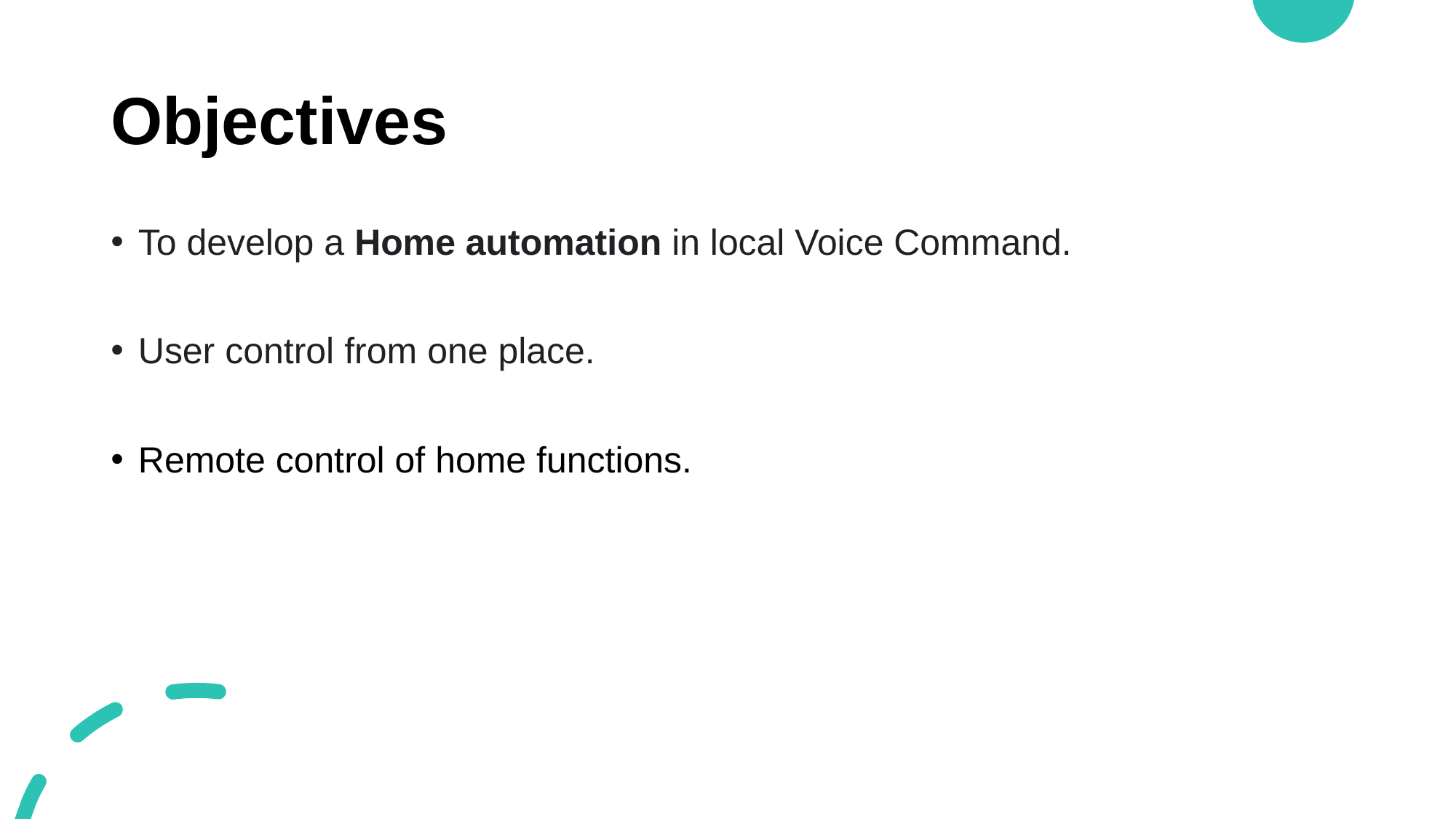

# Objectives
To develop a Home automation in local Voice Command.

User control from one place.

Remote control of home functions.